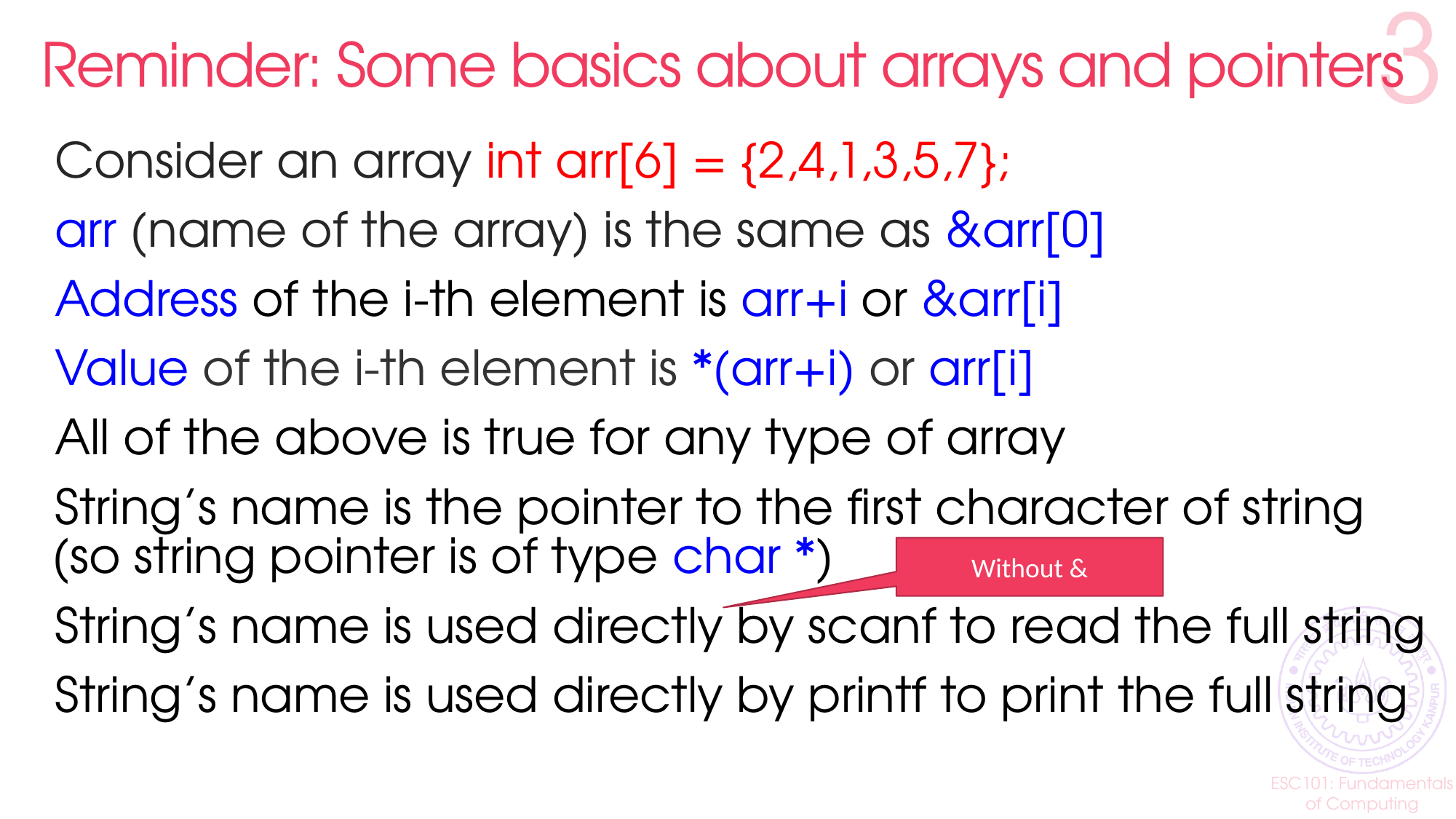

# Reminder: Some basics about arrays and pointers
3
Consider an array int arr[6] = {2,4,1,3,5,7};
arr (name of the array) is the same as &arr[0]
Address of the i-th element is arr+i or &arr[i]
Value of the i-th element is *(arr+i) or arr[i]
All of the above is true for any type of array
String’s name is the pointer to the first character of string (so string pointer is of type char *)
String’s name is used directly by scanf to read the full string
String’s name is used directly by printf to print the full string
Without &